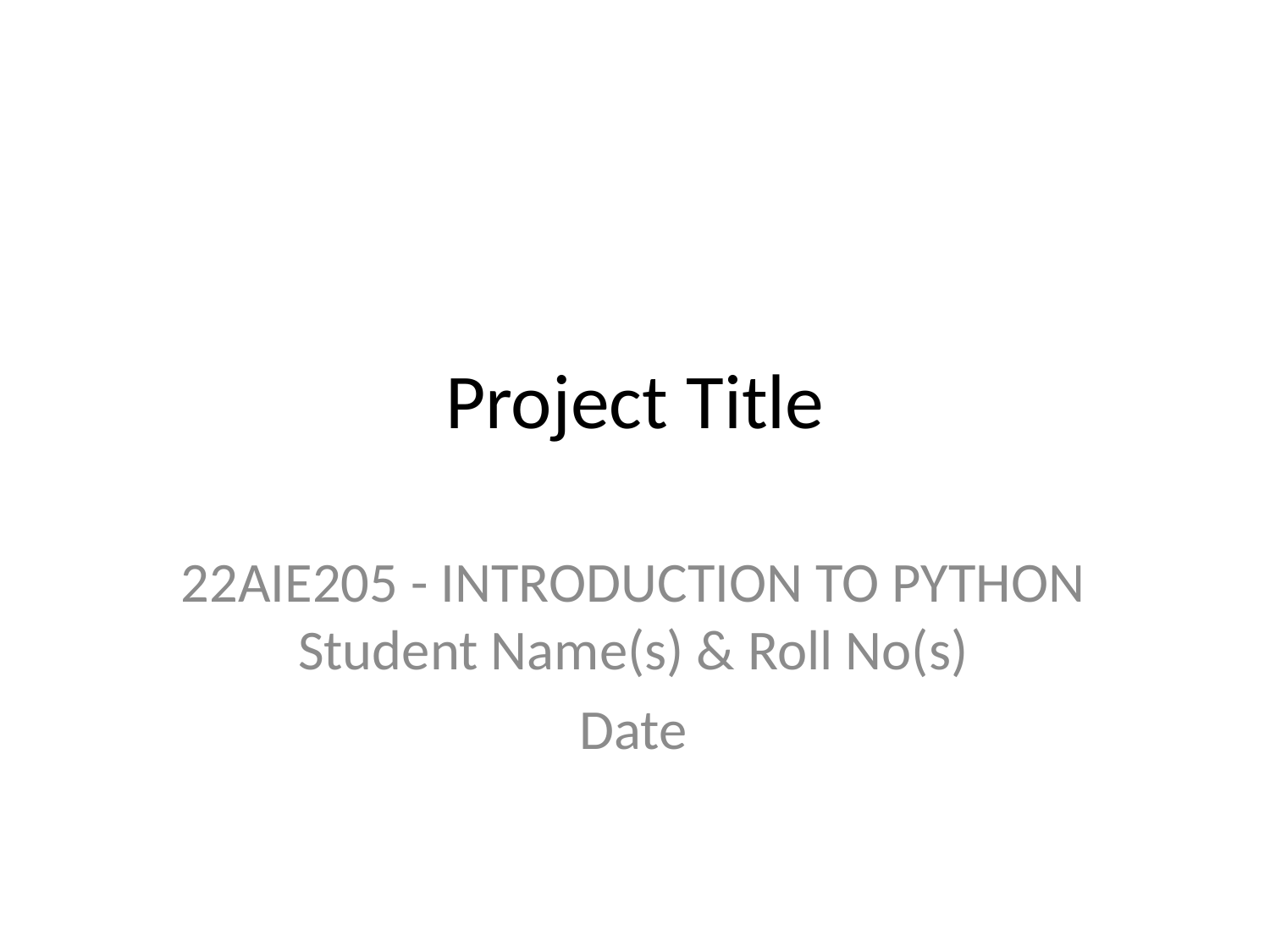

# Project Title
22AIE205 - INTRODUCTION TO PYTHON Student Name(s) & Roll No(s)
Date